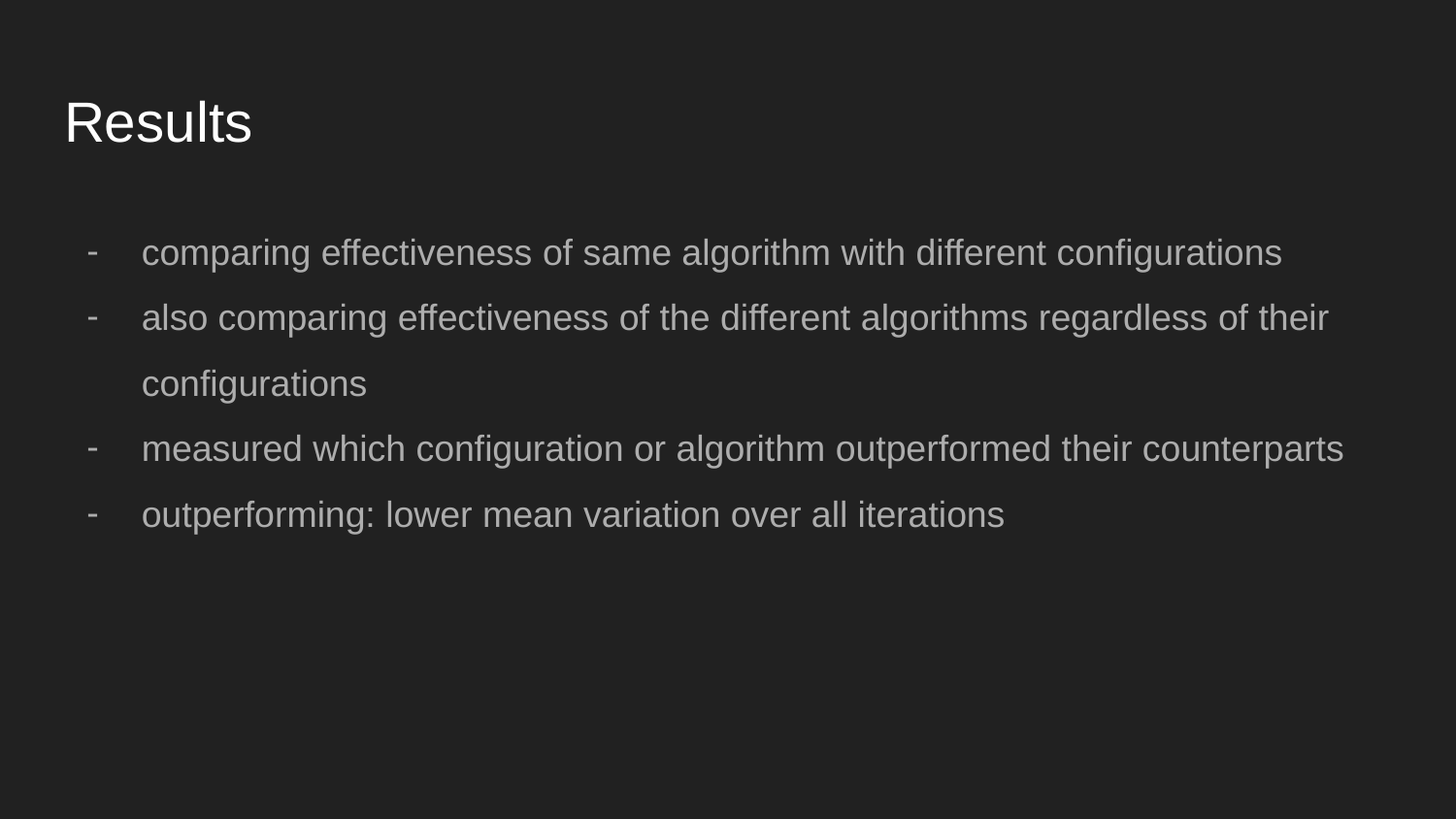

# Results
comparing effectiveness of same algorithm with different configurations
also comparing effectiveness of the different algorithms regardless of their configurations
measured which configuration or algorithm outperformed their counterparts
outperforming: lower mean variation over all iterations